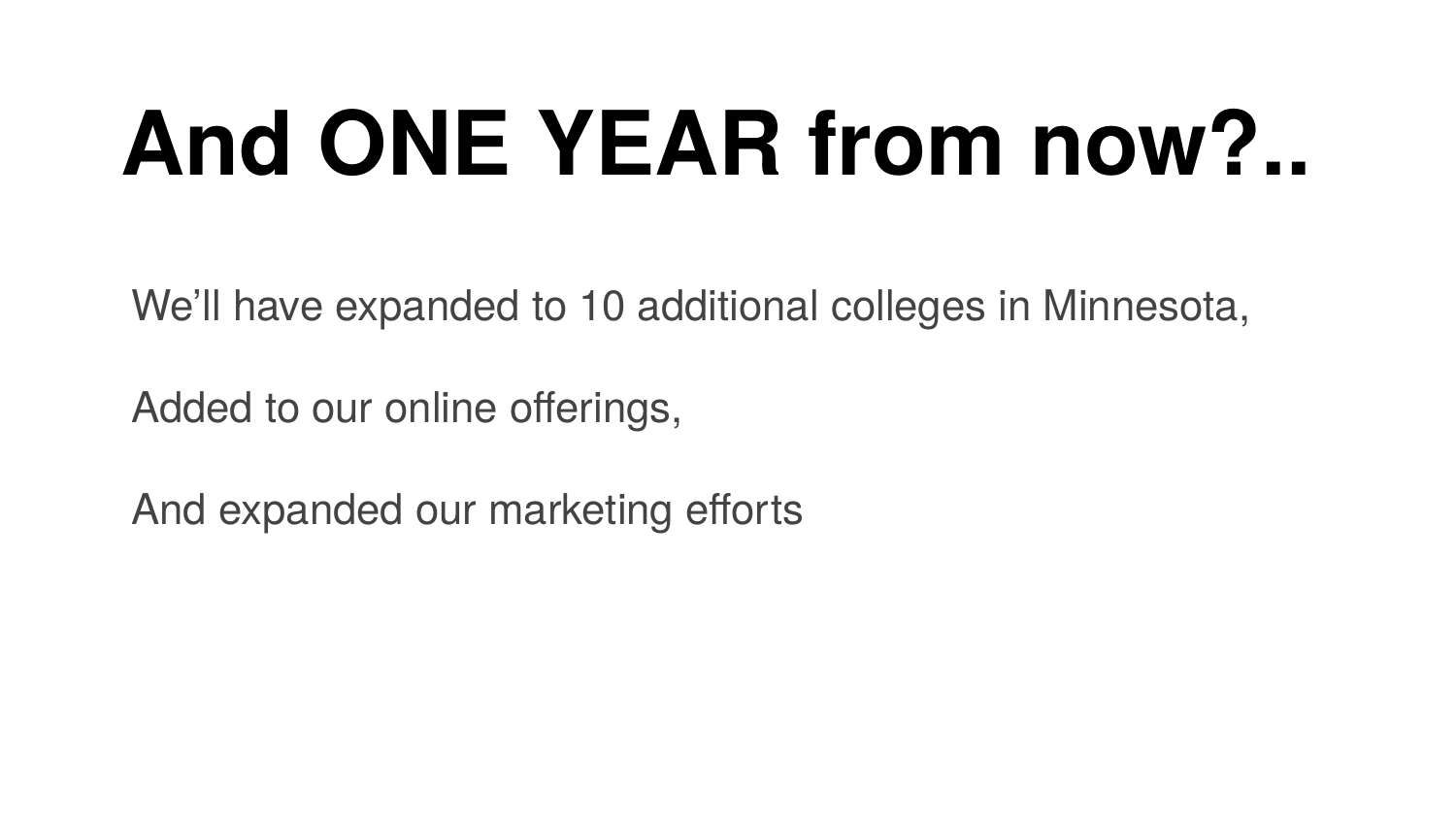

# And ONE YEAR from now?..
We’ll have expanded to 10 additional colleges in Minnesota,

Added to our online offerings,

And expanded our marketing efforts